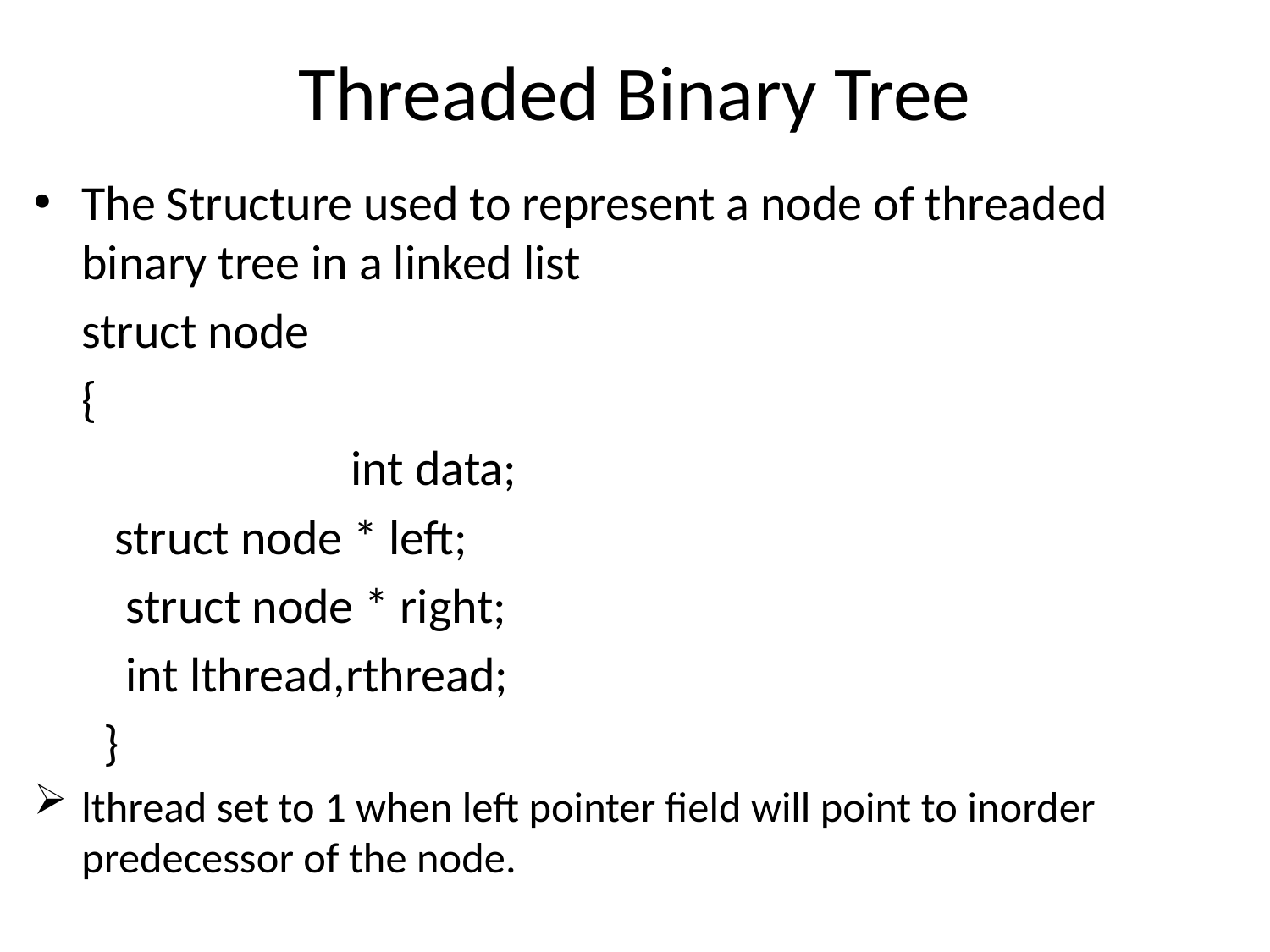

# Threaded Binary Tree
The Structure used to represent a node of threaded binary tree in a linked list
		struct node
			{
                 	   int data;
			   struct node * left;
			    struct node * right;
			    int lthread,rthread;
			  }
lthread set to 1 when left pointer field will point to inorder predecessor of the node.